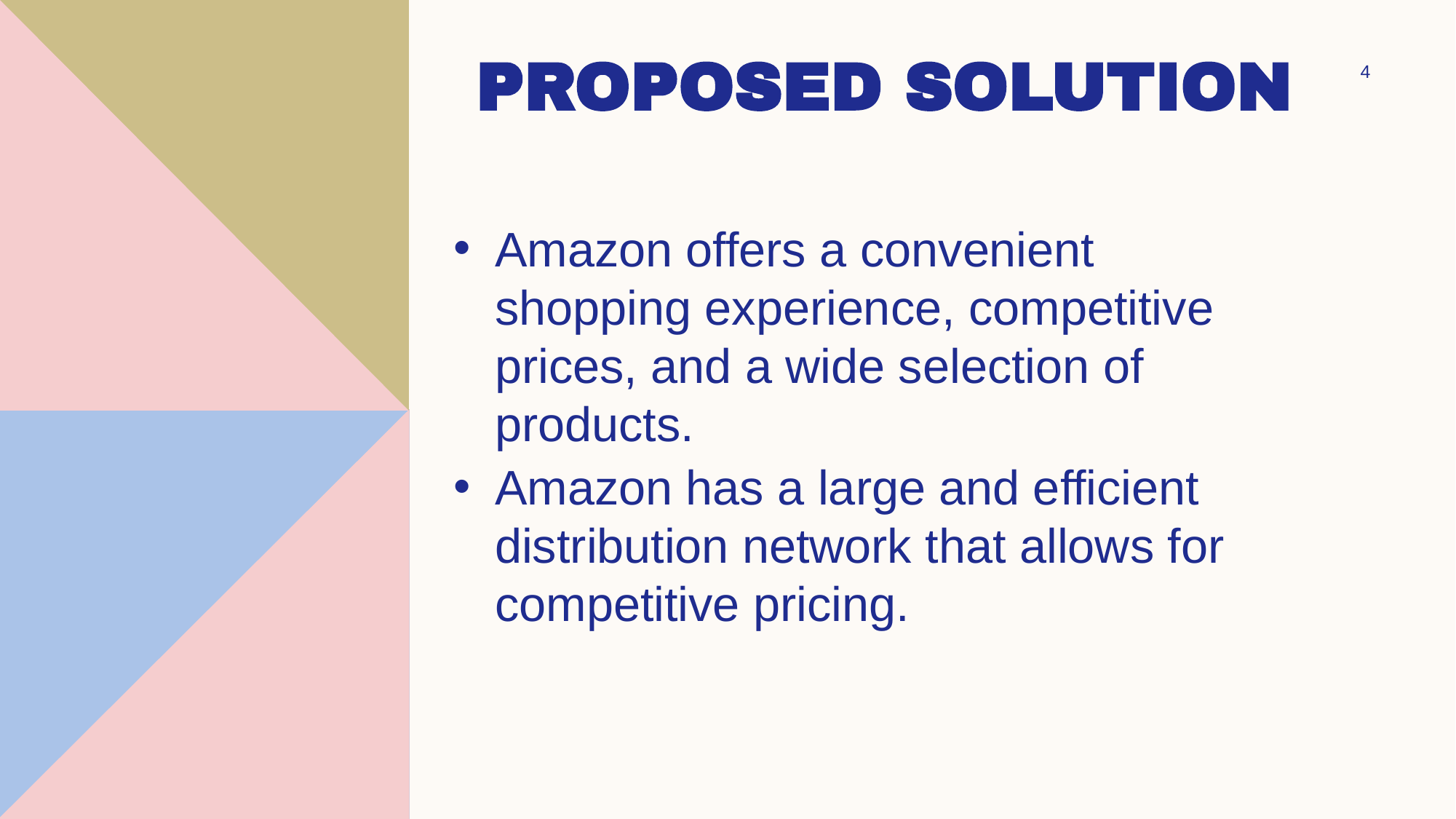

# Proposed Solution
4
Amazon offers a convenient shopping experience, competitive prices, and a wide selection of products.
Amazon has a large and efficient distribution network that allows for competitive pricing.